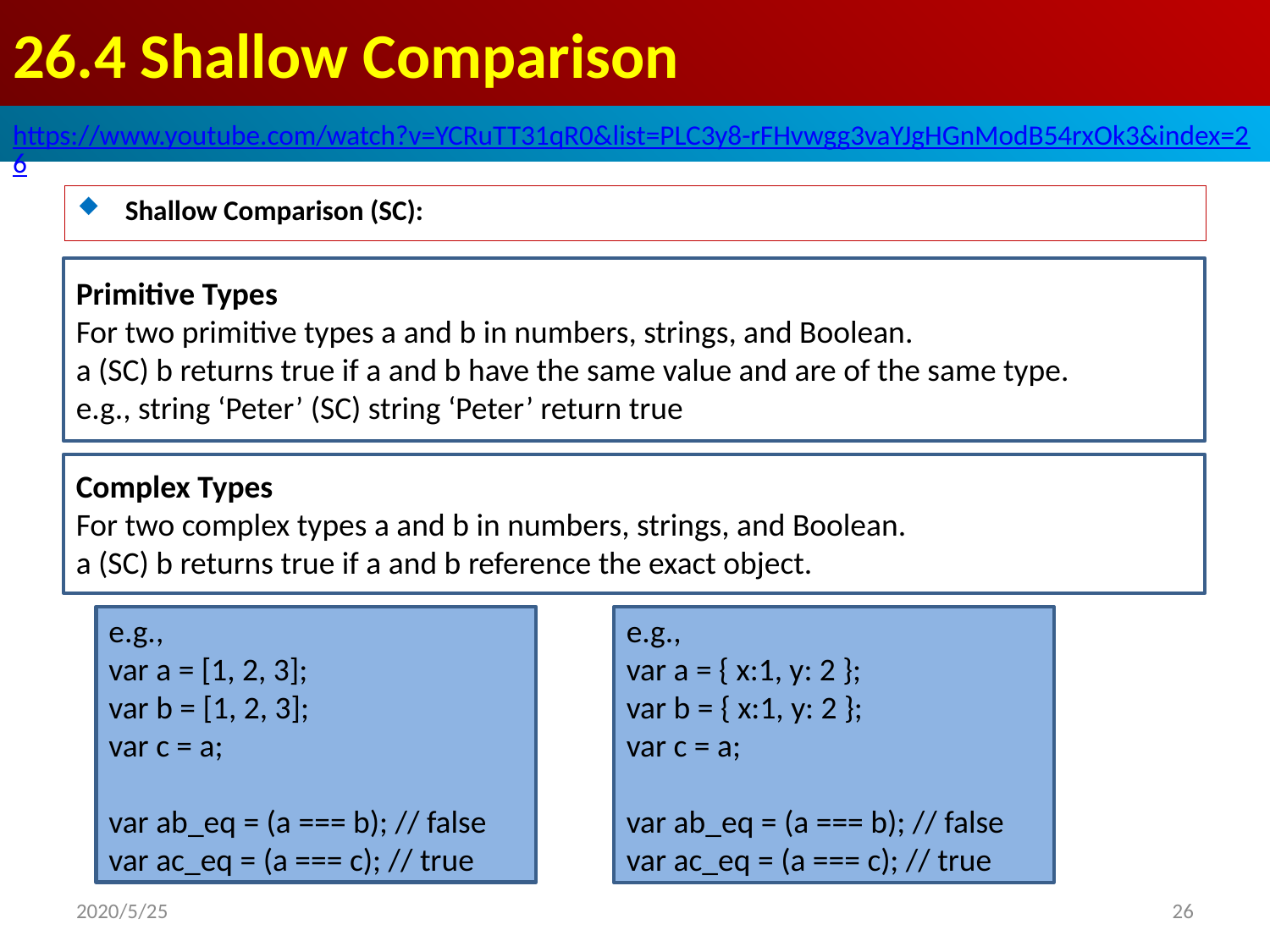

# 26.4 Shallow Comparison
https://www.youtube.com/watch?v=YCRuTT31qR0&list=PLC3y8-rFHvwgg3vaYJgHGnModB54rxOk3&index=26
Shallow Comparison (SC):
Primitive Types
For two primitive types a and b in numbers, strings, and Boolean.
a (SC) b returns true if a and b have the same value and are of the same type.
e.g., string ‘Peter’ (SC) string ‘Peter’ return true
Complex Types
For two complex types a and b in numbers, strings, and Boolean.
a (SC) b returns true if a and b reference the exact object.
e.g.,
var a = [1, 2, 3];
var b = [1, 2, 3];
var c = a;

var ab_eq = (a === b); // false
var ac_eq = (a === c); // true
e.g.,
var a = { x:1, y: 2 };
var b = { x:1, y: 2 };
var c = a;

var ab_eq = (a === b); // false
var ac_eq = (a === c); // true
2020/5/25
26